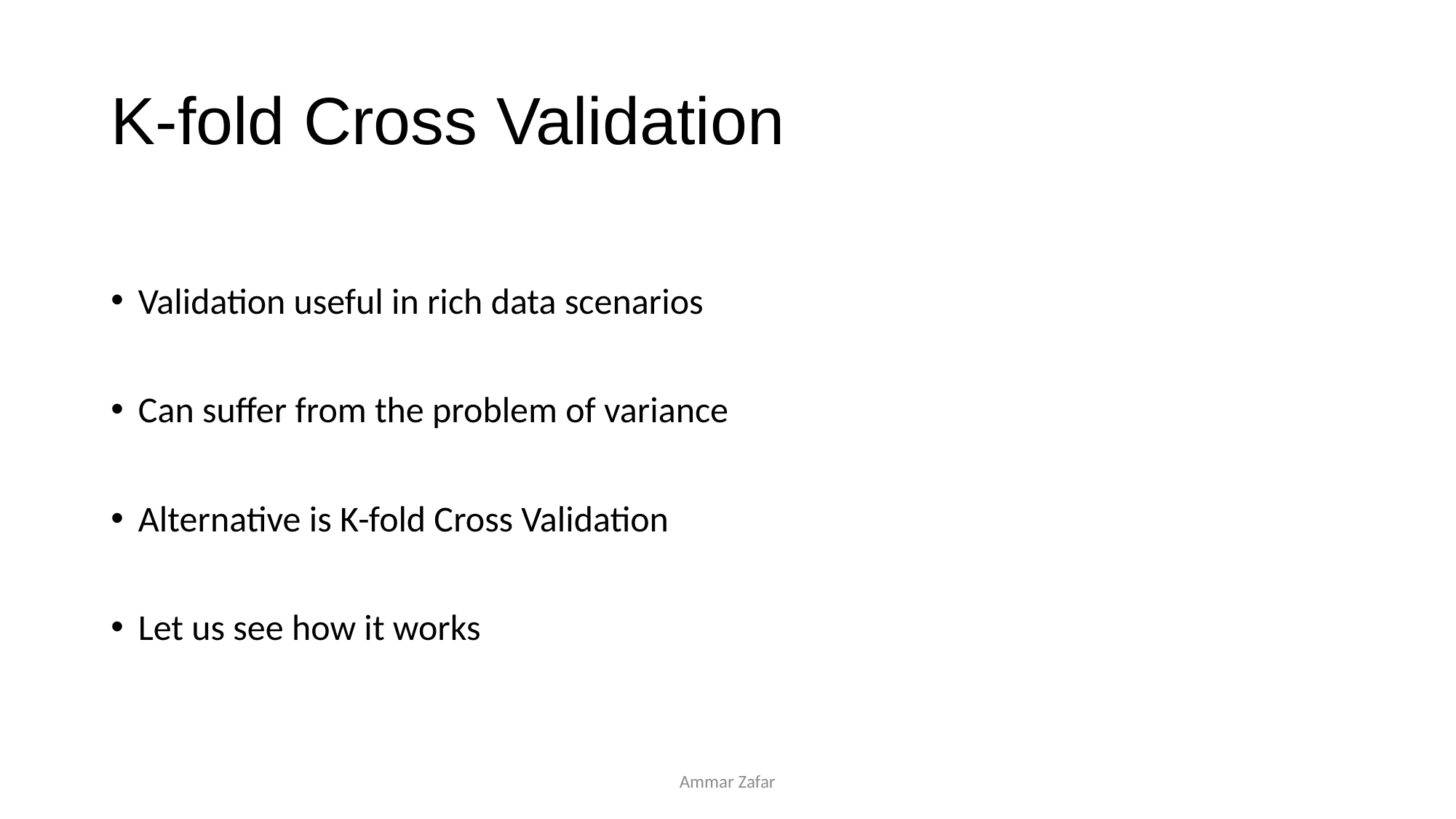

# K-fold Cross Validation

Validation useful in rich data scenarios

Can suffer from the problem of variance

Alternative is K-fold Cross Validation

Let us see how it works
Ammar Zafar